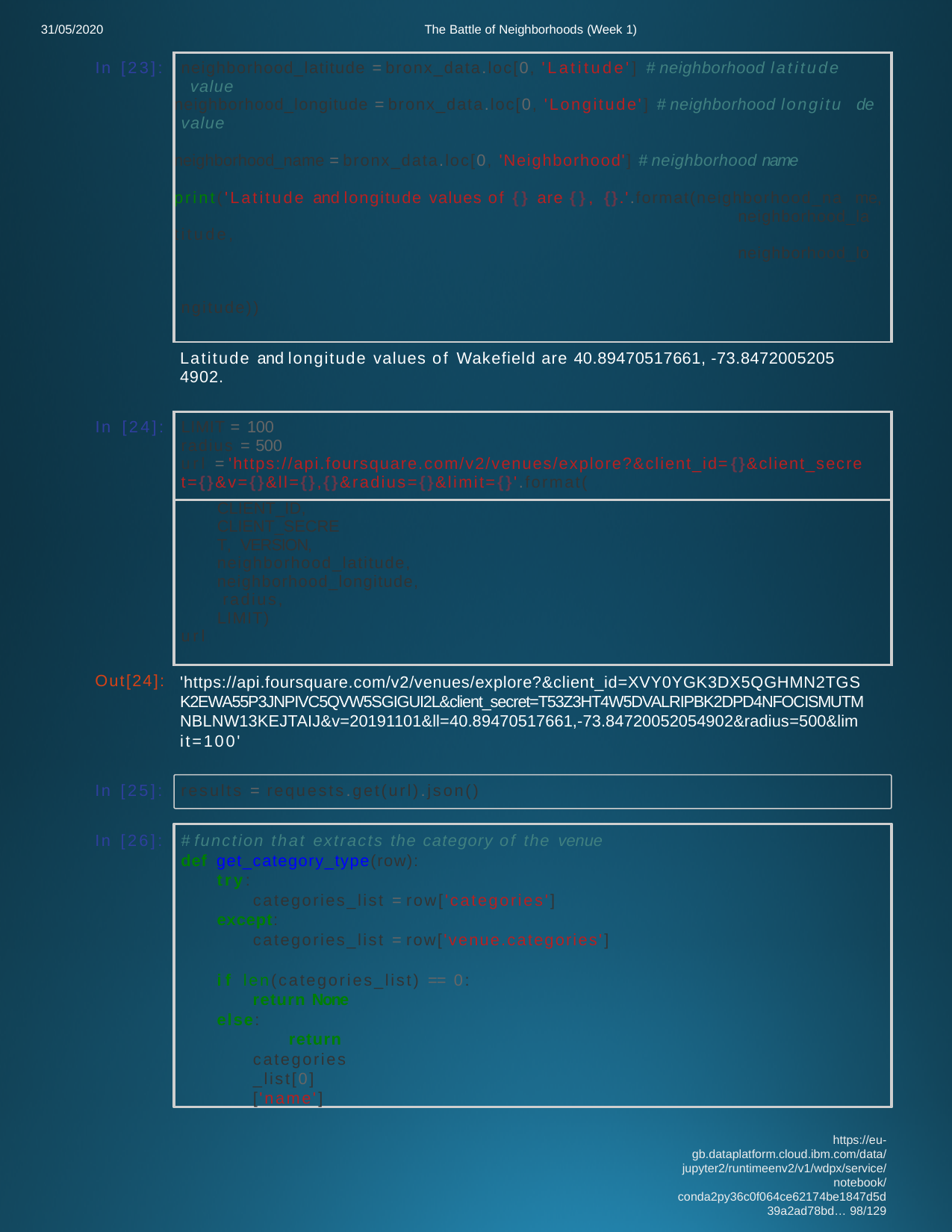

31/05/2020
The Battle of Neighborhoods (Week 1)
| In [23]: |  | neighborhood\_latitude = bronx\_data.loc[0, 'Latitude'] # neighborhood latitude value neighborhood\_longitude = bronx\_data.loc[0, 'Longitude'] # neighborhood longitu de value neighborhood\_name = bronx\_data.loc[0, 'Neighborhood'] # neighborhood name print('Latitude and longitude values of {} are {}, {}.'.format(neighborhood\_na me, neighborhood\_la titude, neighborhood\_lo |
| --- | --- | --- |
|  |  | ngitude)) |
|  |  | Latitude and longitude values of Wakefield are 40.89470517661, -73.8472005205 4902. |
| In | [24]: | LIMIT = 100 radius = 500 url = 'https://api.foursquare.com/v2/venues/explore?&client\_id={}&client\_secre t={}&v={}&ll={},{}&radius={}&limit={}'.format( |
|  |  | CLIENT\_ID, CLIENT\_SECRET, VERSION, neighborhood\_latitude, neighborhood\_longitude, radius, LIMIT) url |
Out[24]:
'https://api.foursquare.com/v2/venues/explore?&client_id=XVY0YGK3DX5QGHMN2TGS  K2EWA55P3JNPIVC5QVW5SGIGUI2L&client_secret=T53Z3HT4W5DVALRIPBK2DPD4NFOCISMUTM  NBLNW13KEJTAIJ&v=20191101&ll=40.89470517661,-73.84720052054902&radius=500&lim  it=100'

In [25]:
results = requests.get(url).json()
# function that extracts the category of the venue
def get_category_type(row):
try:
categories_list = row['categories']
except:
categories_list = row['venue.categories']

if len(categories_list) == 0:
return None  else:
return categories_list[0]['name']
In [26]:
https://eu-gb.dataplatform.cloud.ibm.com/data/jupyter2/runtimeenv2/v1/wdpx/service/notebook/conda2py36c0f064ce62174be1847d5d39a2ad78bd… 98/129